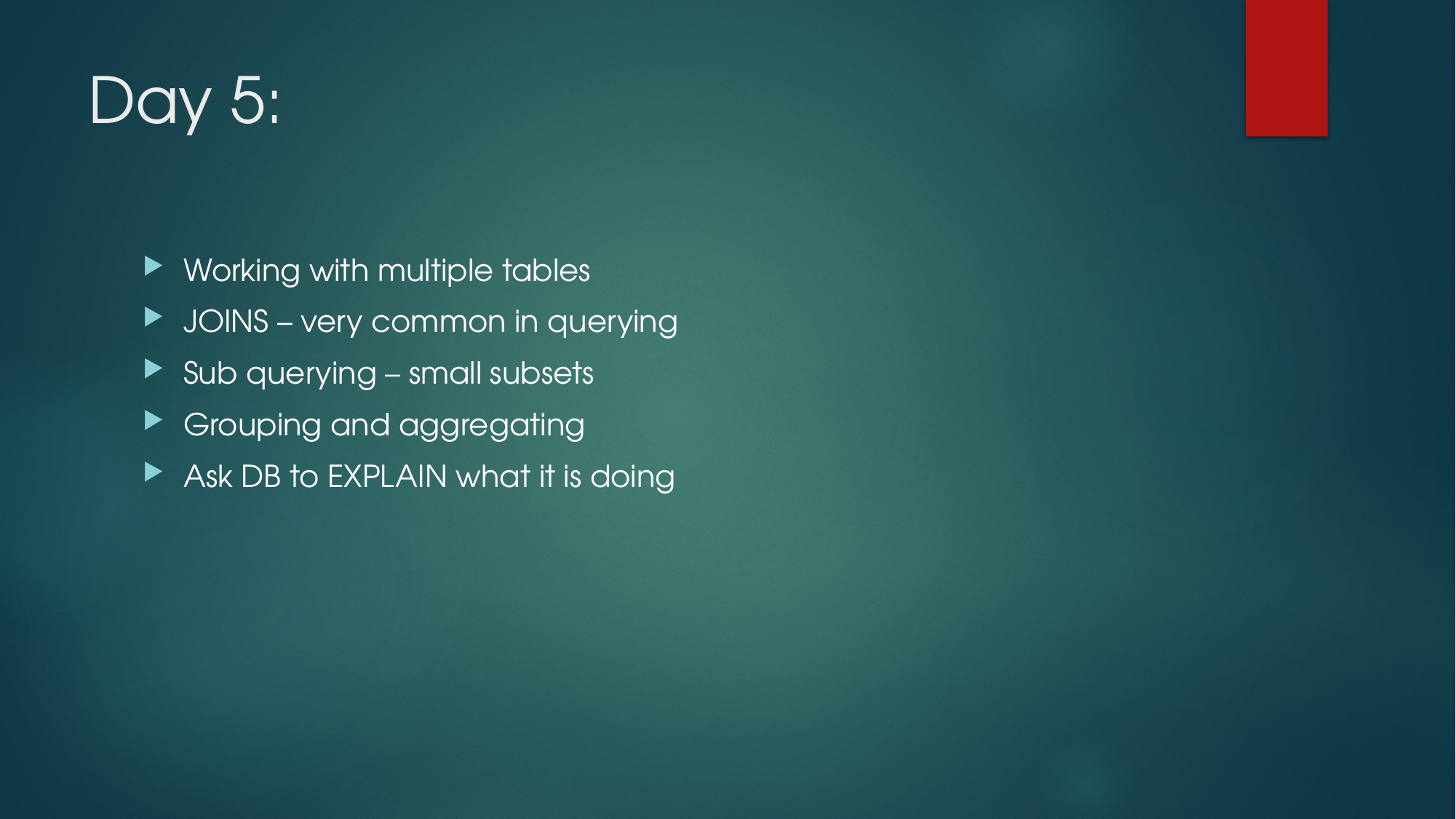

# Day 5:
Working with multiple tables
JOINS – very common in querying
Sub querying – small subsets
Grouping and aggregating
Ask DB to EXPLAIN what it is doing